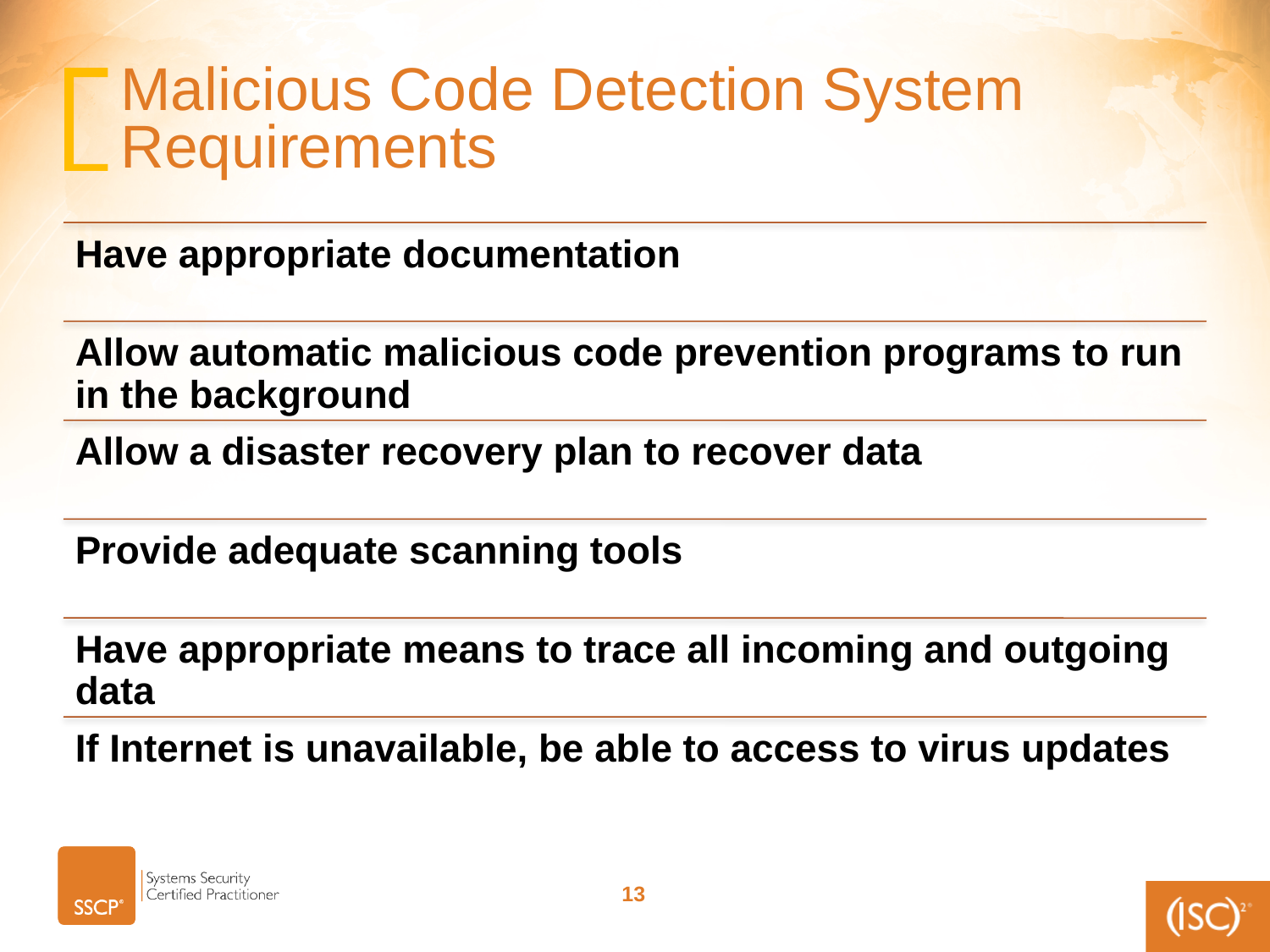

# Malicious Code Detection System Requirements
Have appropriate documentation
Allow automatic malicious code prevention programs to run in the background
Allow a disaster recovery plan to recover data
Provide adequate scanning tools
Have appropriate means to trace all incoming and outgoing data
If Internet is unavailable, be able to access to virus updates